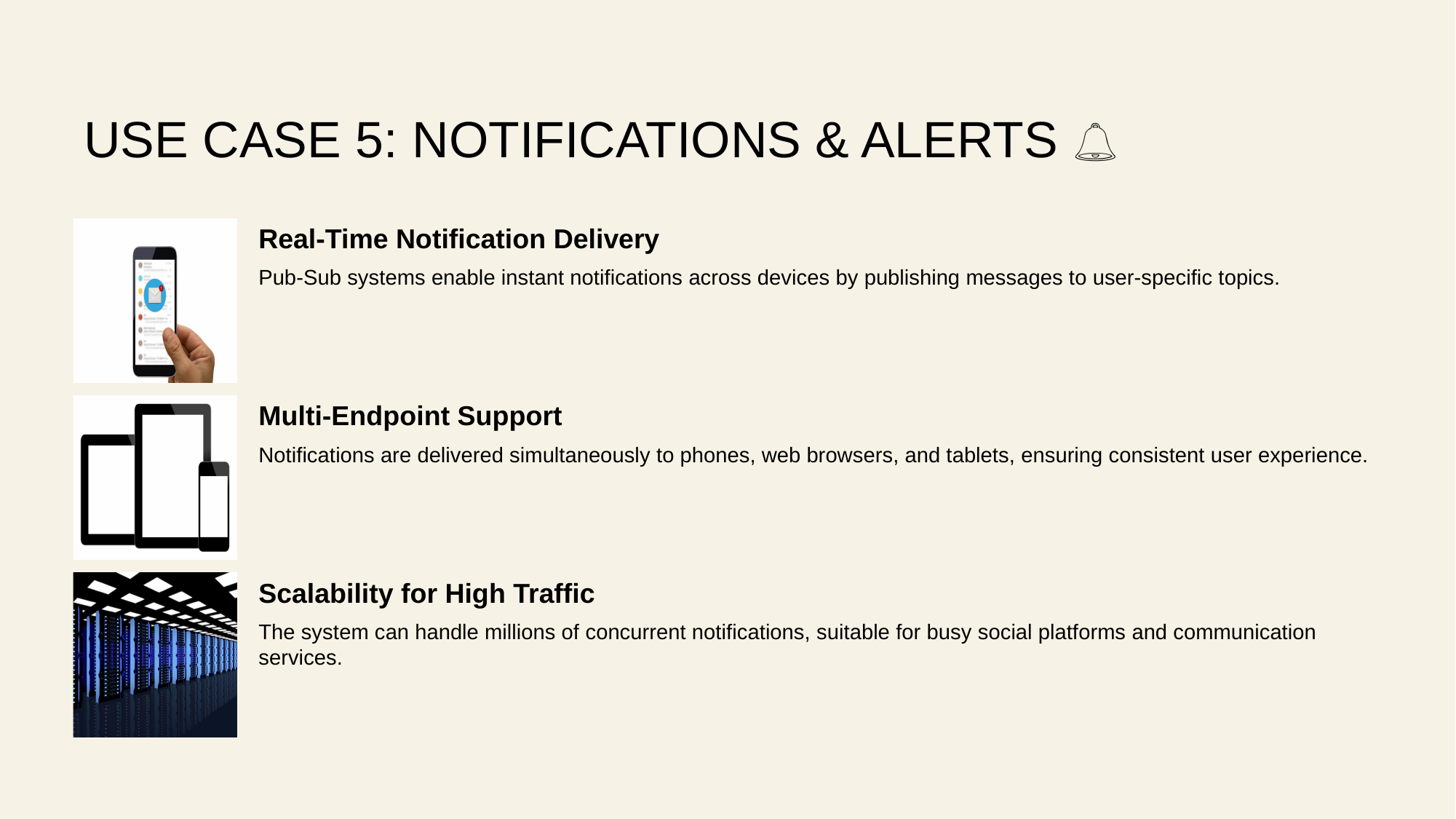

# Use Case 5: Notifications & Alerts 🔔
Real-Time Notification Delivery
Pub-Sub systems enable instant notifications across devices by publishing messages to user-specific topics.
Multi-Endpoint Support
Notifications are delivered simultaneously to phones, web browsers, and tablets, ensuring consistent user experience.
Scalability for High Traffic
The system can handle millions of concurrent notifications, suitable for busy social platforms and communication services.